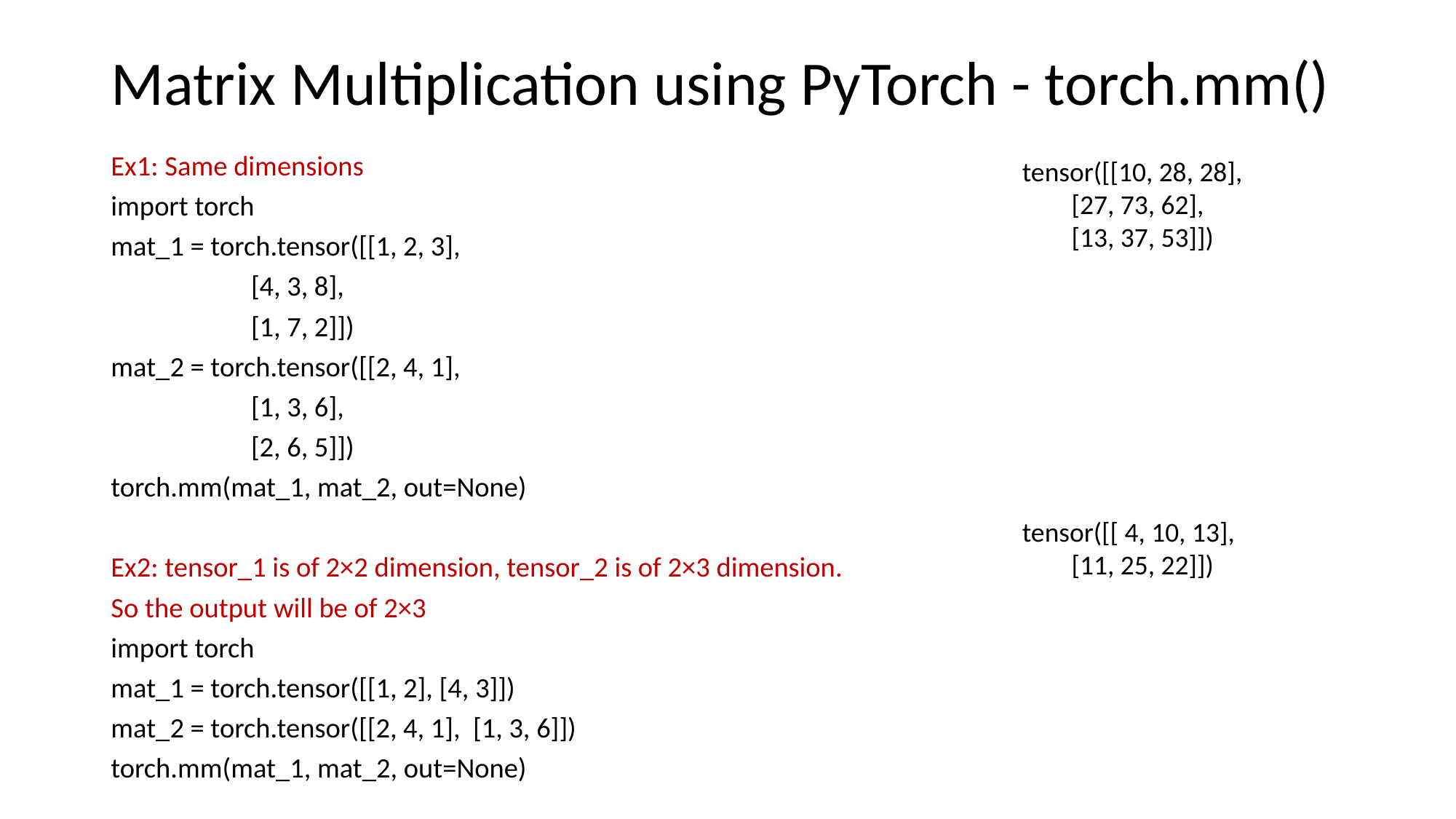

# Matrix Multiplication using PyTorch - torch.mm()
Ex1: Same dimensions
import torch
mat_1 = torch.tensor([[1, 2, 3],
                      [4, 3, 8],
                      [1, 7, 2]])
mat_2 = torch.tensor([[2, 4, 1],
                      [1, 3, 6],
                      [2, 6, 5]])
torch.mm(mat_1, mat_2, out=None)

Ex2: tensor_1 is of 2×2 dimension, tensor_2 is of 2×3 dimension.
So the output will be of 2×3
import torch
mat_1 = torch.tensor([[1, 2], [4, 3]])
mat_2 = torch.tensor([[2, 4, 1],  [1, 3, 6]])
torch.mm(mat_1, mat_2, out=None)
tensor([[10, 28, 28],
        [27, 73, 62],
        [13, 37, 53]])

tensor([[ 4, 10, 13],
        [11, 25, 22]])